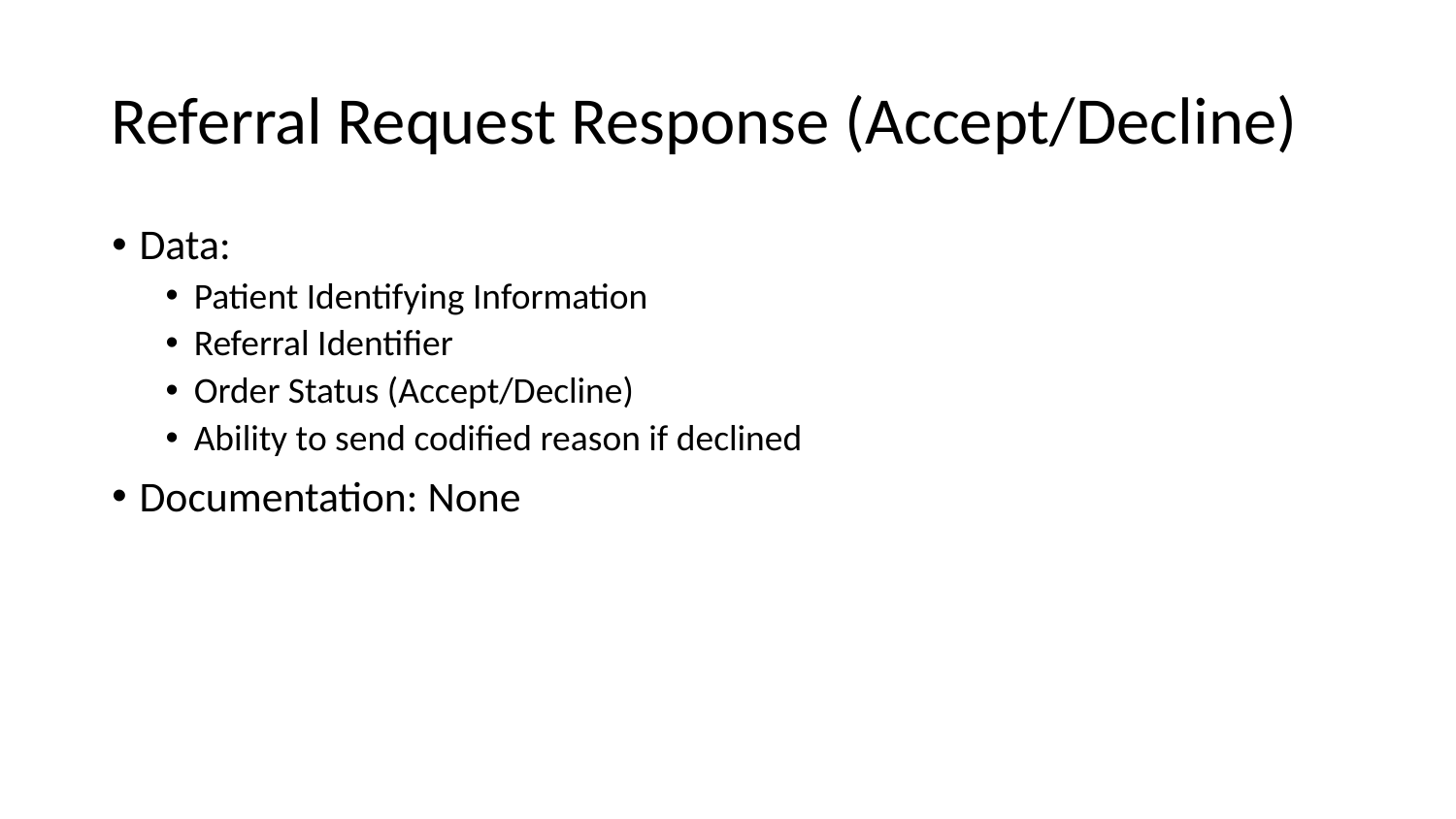

# Referral Request Response (Accept/Decline)
Data:
Patient Identifying Information
Referral Identifier
Order Status (Accept/Decline)
Ability to send codified reason if declined
Documentation: None